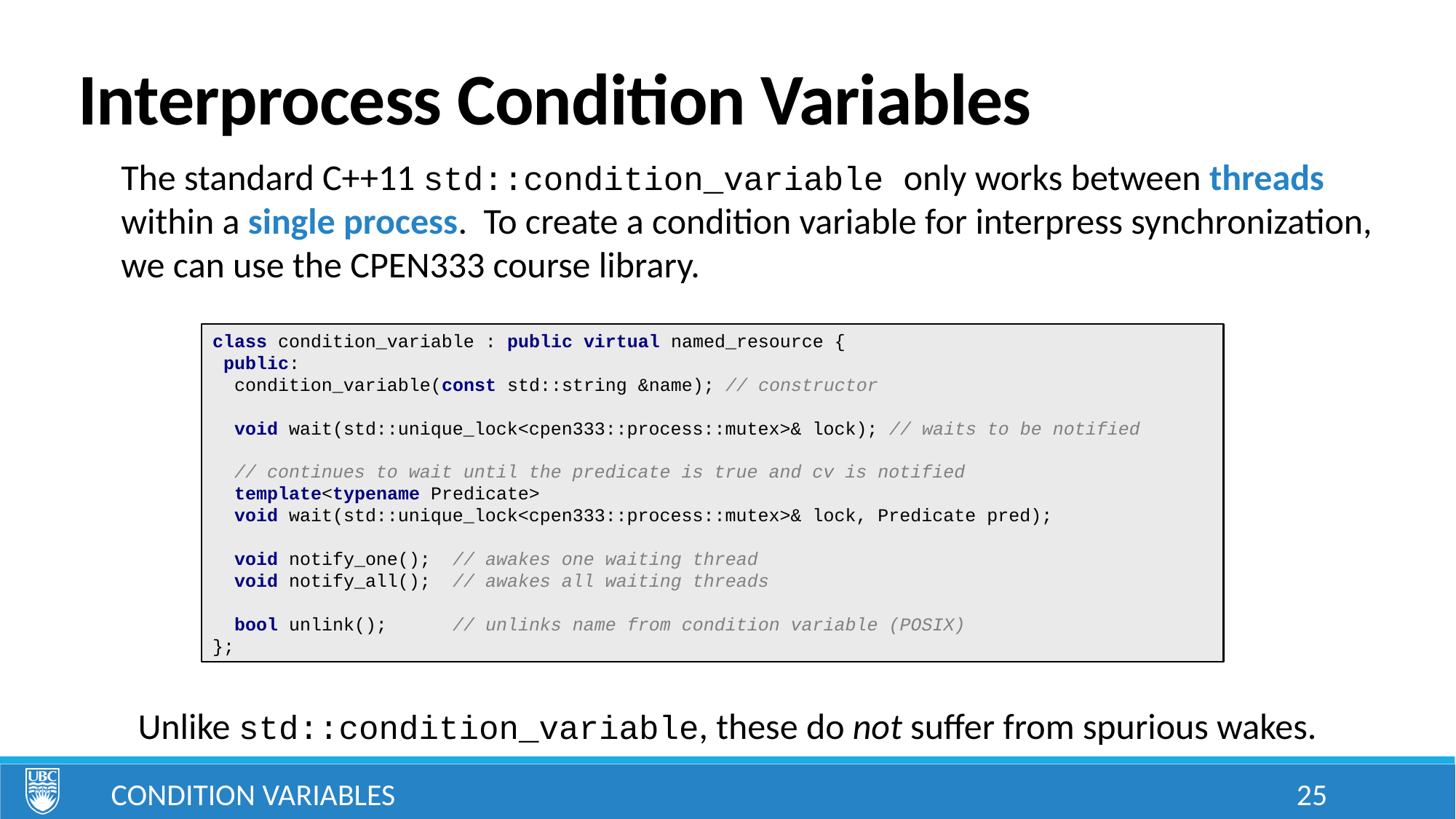

# Interprocess Condition Variables
The standard C++11 std::condition_variable only works between threads within a single process.  To create a condition variable for interpress synchronization, we can use the CPEN333 course library.
class condition_variable : public virtual named_resource {
 public:
  condition_variable(const std::string &name); // constructor
  void wait(std::unique_lock<cpen333::process::mutex>& lock); // waits to be notified

  // continues to wait until the predicate is true and cv is notified
  template<typename Predicate>
  void wait(std::unique_lock<cpen333::process::mutex>& lock, Predicate pred);
  void notify_one();  // awakes one waiting thread
  void notify_all();  // awakes all waiting threads
  bool unlink();      // unlinks name from condition variable (POSIX)
};
Unlike std::condition_variable, these do not suffer from spurious wakes.
Condition Variables
25